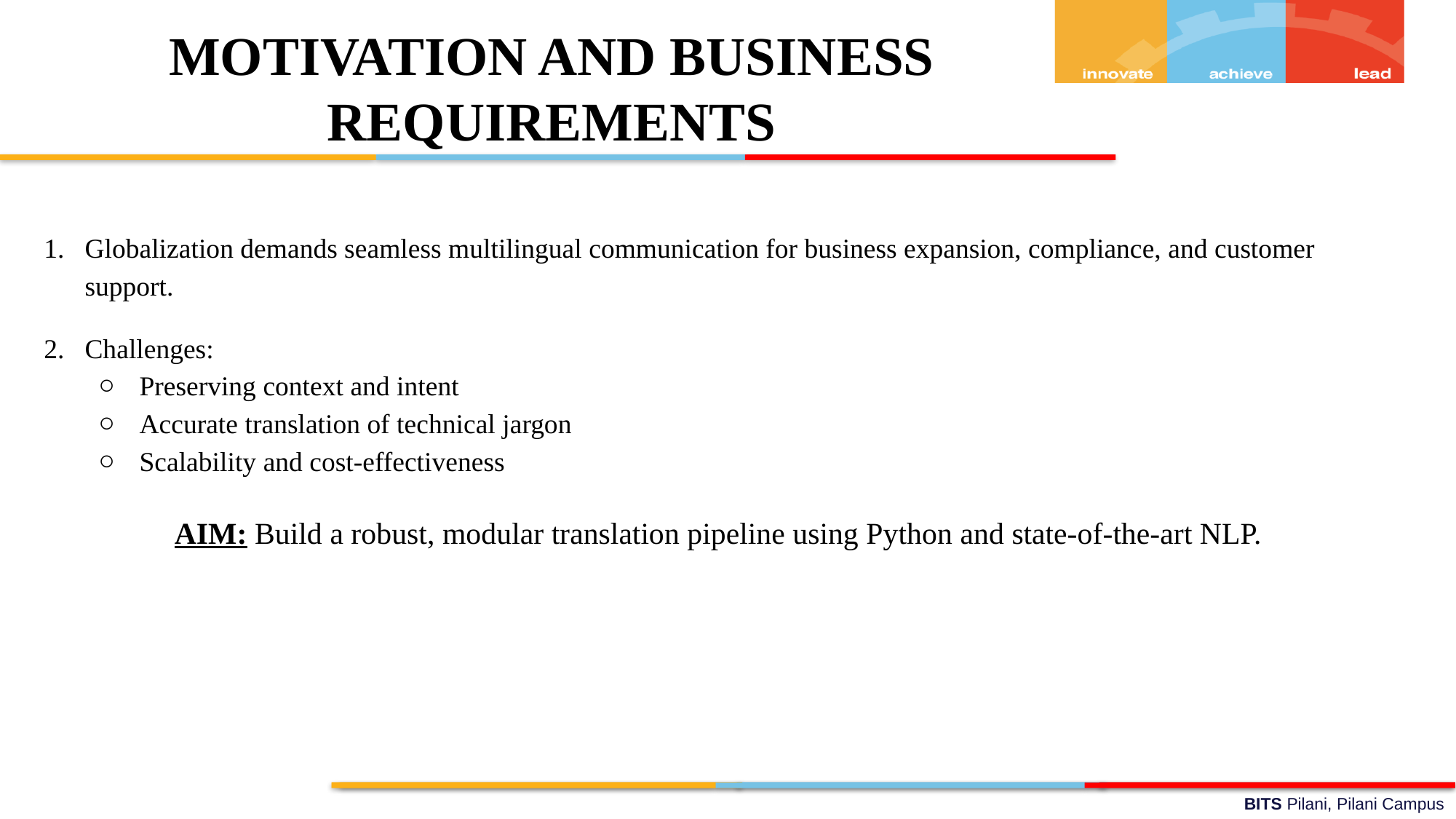

MOTIVATION AND BUSINESS REQUIREMENTS
Globalization demands seamless multilingual communication for business expansion, compliance, and customer support.

Challenges:
Preserving context and intent
Accurate translation of technical jargon
Scalability and cost-effectiveness
AIM: Build a robust, modular translation pipeline using Python and state-of-the-art NLP.